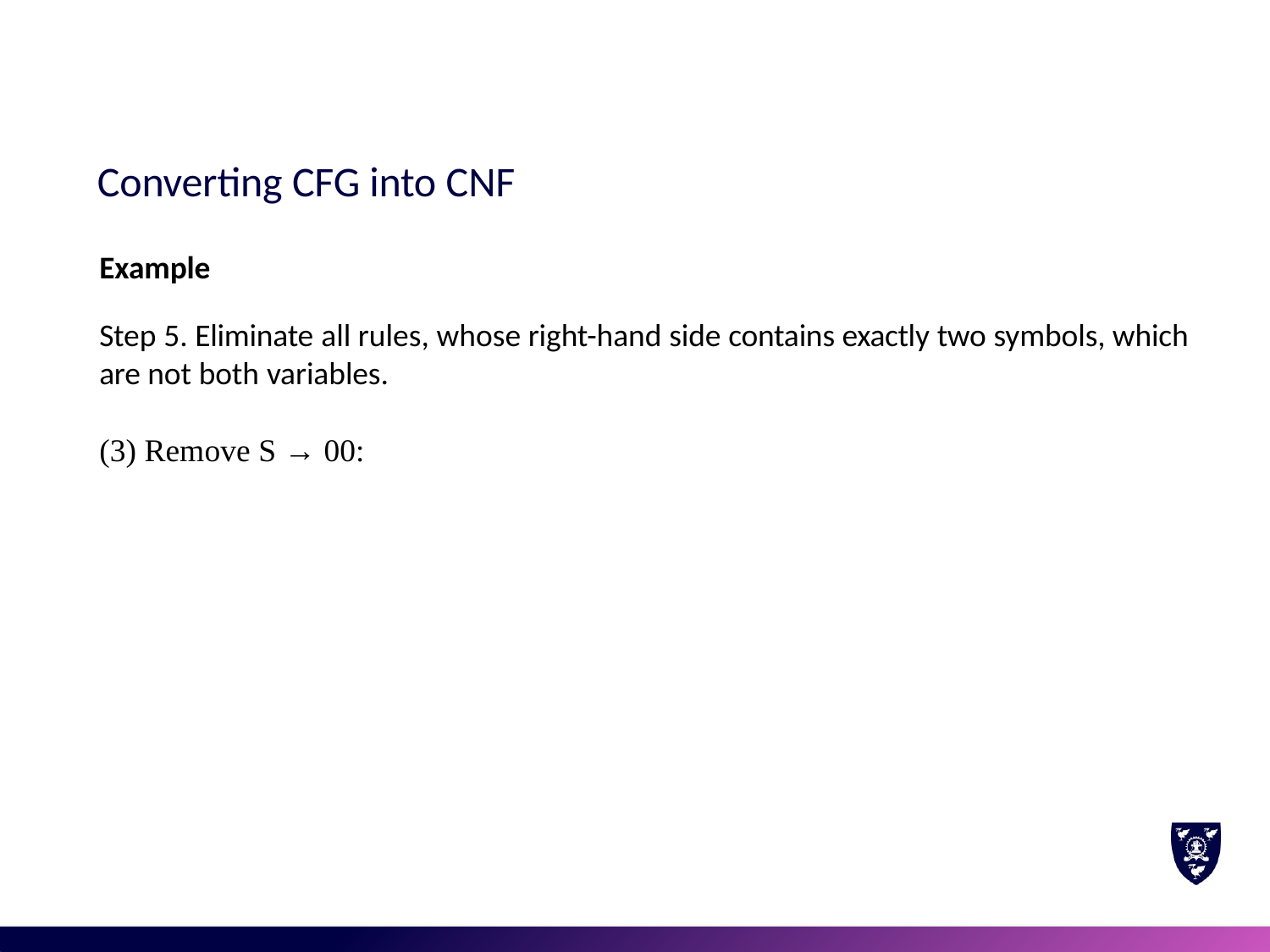

# Converting CFG into CNF
Example

Step 5. Eliminate all rules, whose right-hand side contains exactly two symbols, which  are not both variables.

(3) Remove S → 00: